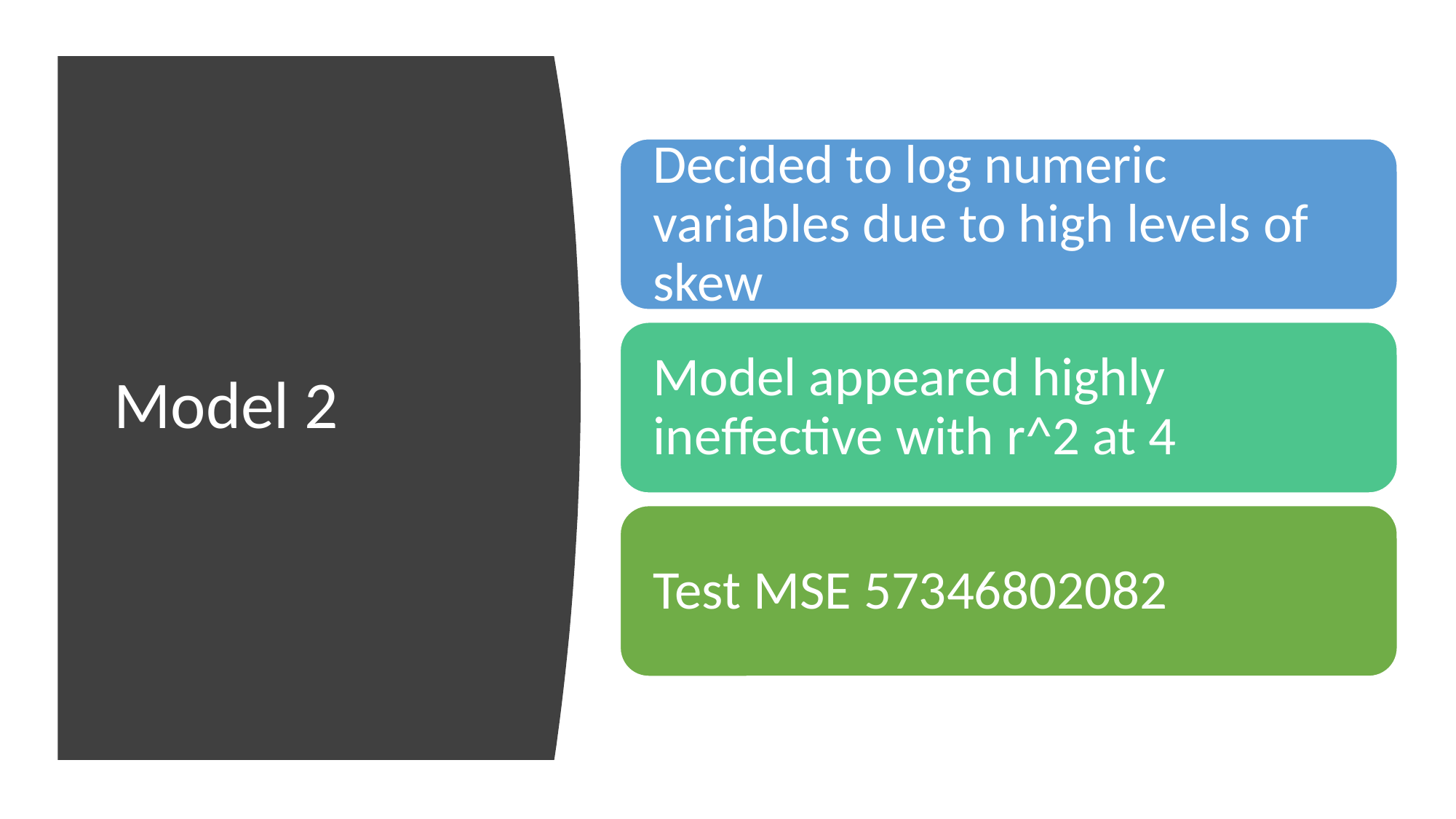

Decided to log numeric variables due to high levels of skew
Model appeared highly ineffective with r^2 at 4
Test MSE 57346802082

# Model 2